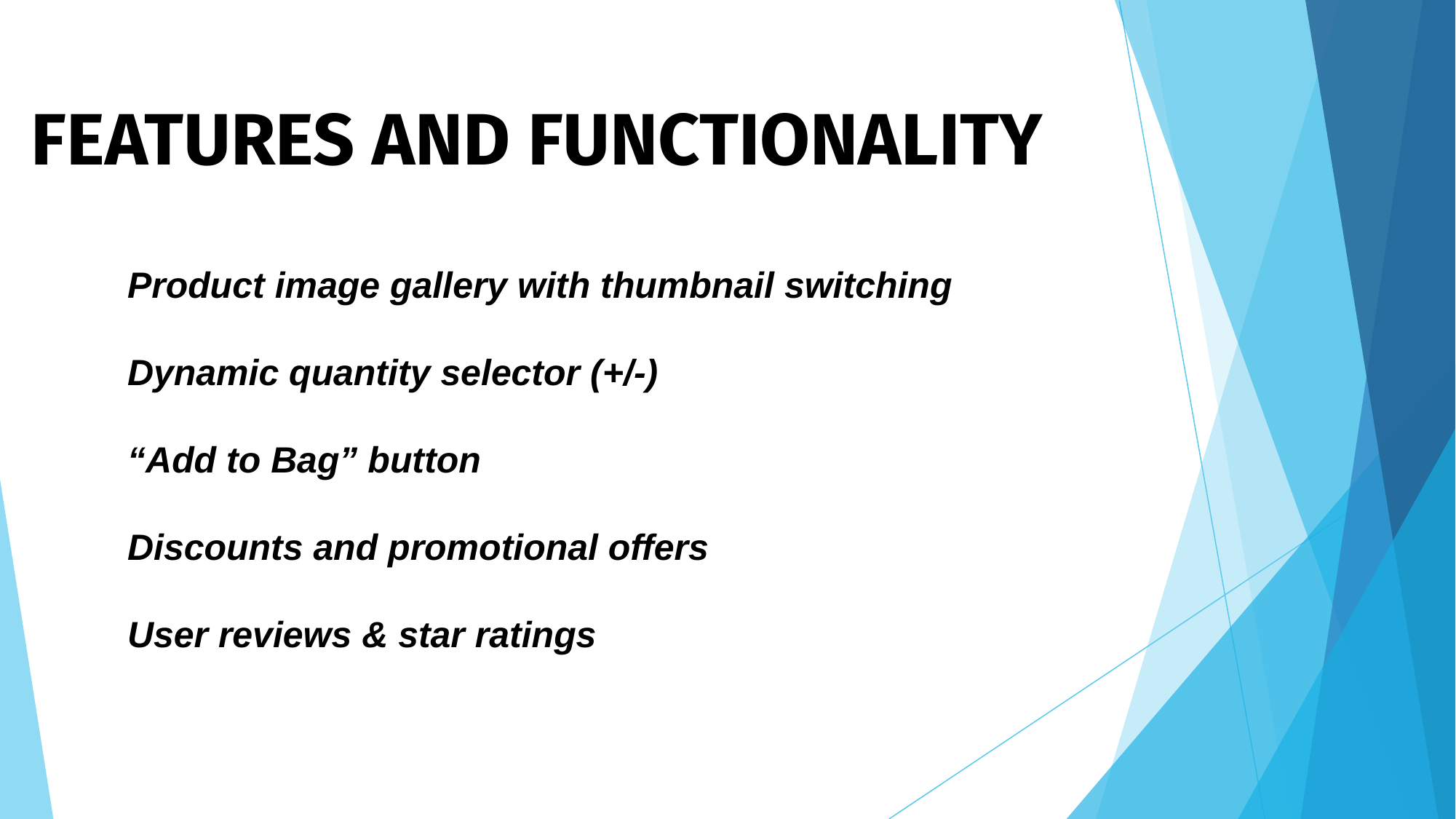

# FEATURES AND FUNCTIONALITY
Product image gallery with thumbnail switching

Dynamic quantity selector (+/-)

“Add to Bag” button

Discounts and promotional offers

User reviews & star ratings